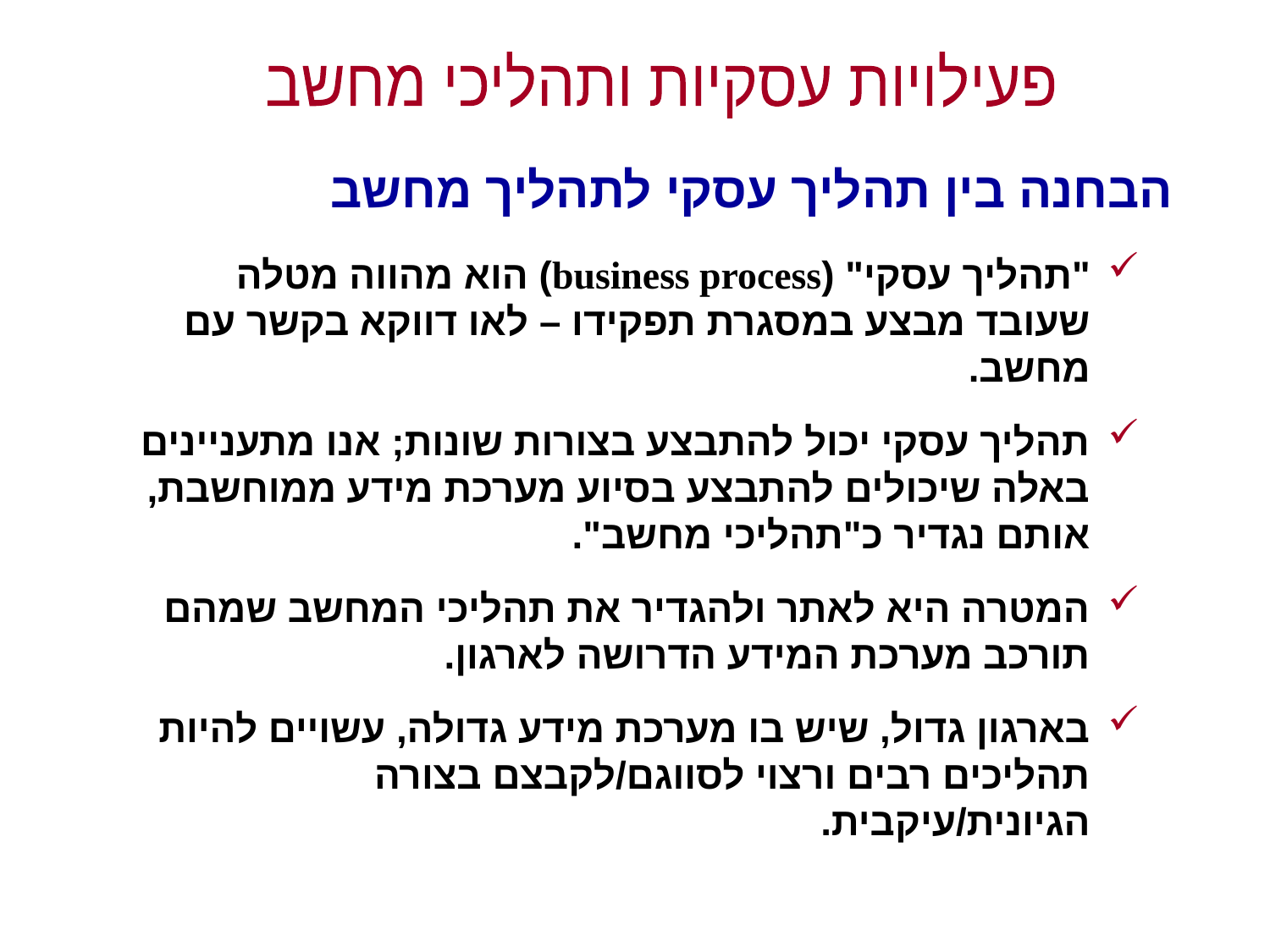

פעילויות עסקיות ותהליכי מחשב
הבחנה בין תהליך עסקי לתהליך מחשב
"תהליך עסקי" (business process) הוא מהווה מטלה שעובד מבצע במסגרת תפקידו – לאו דווקא בקשר עם מחשב.
תהליך עסקי יכול להתבצע בצורות שונות; אנו מתעניינים באלה שיכולים להתבצע בסיוע מערכת מידע ממוחשבת, אותם נגדיר כ"תהליכי מחשב".
המטרה היא לאתר ולהגדיר את תהליכי המחשב שמהם תורכב מערכת המידע הדרושה לארגון.
בארגון גדול, שיש בו מערכת מידע גדולה, עשויים להיות תהליכים רבים ורצוי לסווגם/לקבצם בצורה הגיונית/עיקבית.